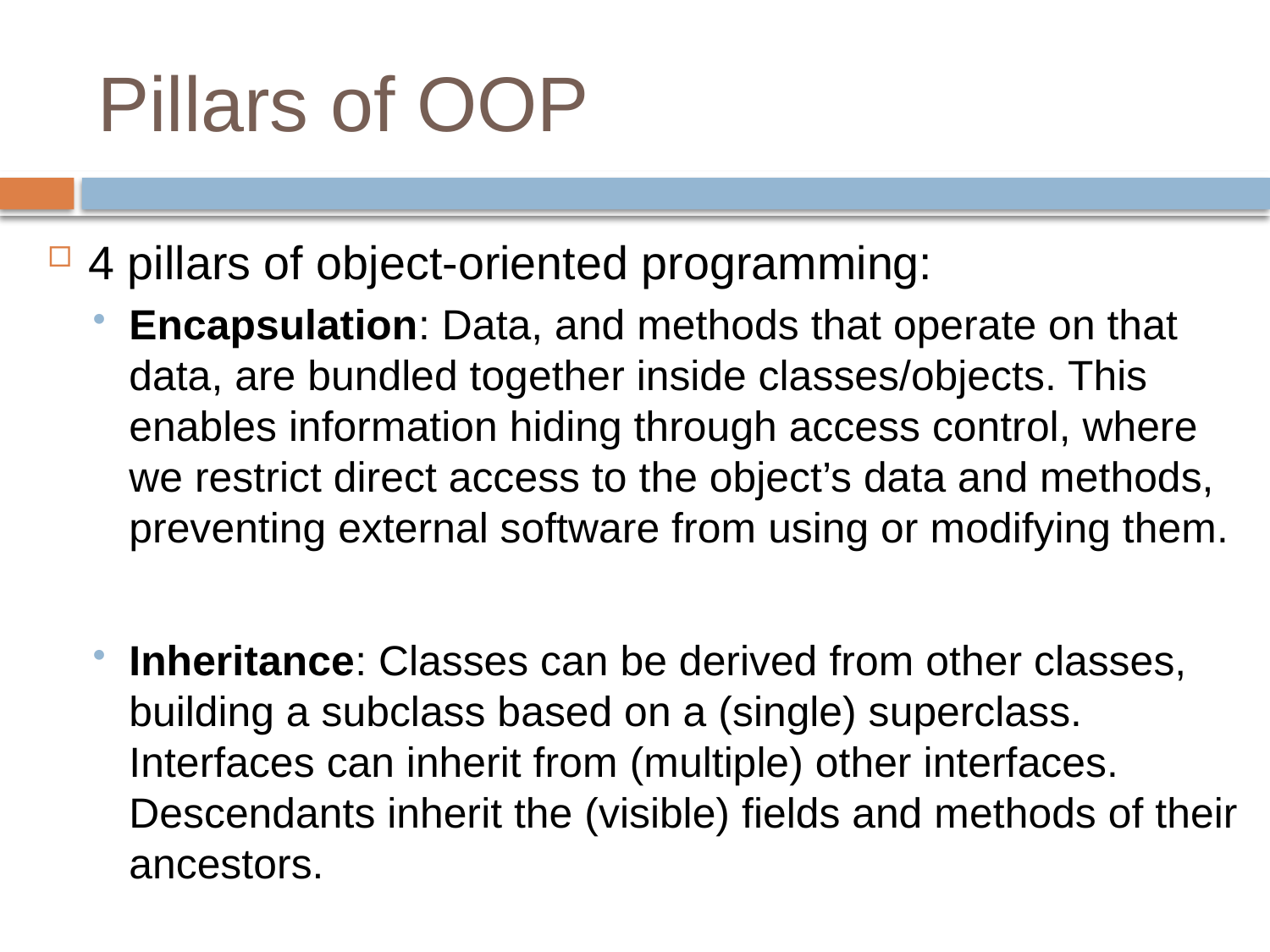

# Pillars of OOP
4 pillars of object-oriented programming:
Encapsulation: Data, and methods that operate on that data, are bundled together inside classes/objects. This enables information hiding through access control, where we restrict direct access to the object’s data and methods, preventing external software from using or modifying them.

Inheritance: Classes can be derived from other classes, building a subclass based on a (single) superclass. Interfaces can inherit from (multiple) other interfaces. Descendants inherit the (visible) fields and methods of their ancestors.